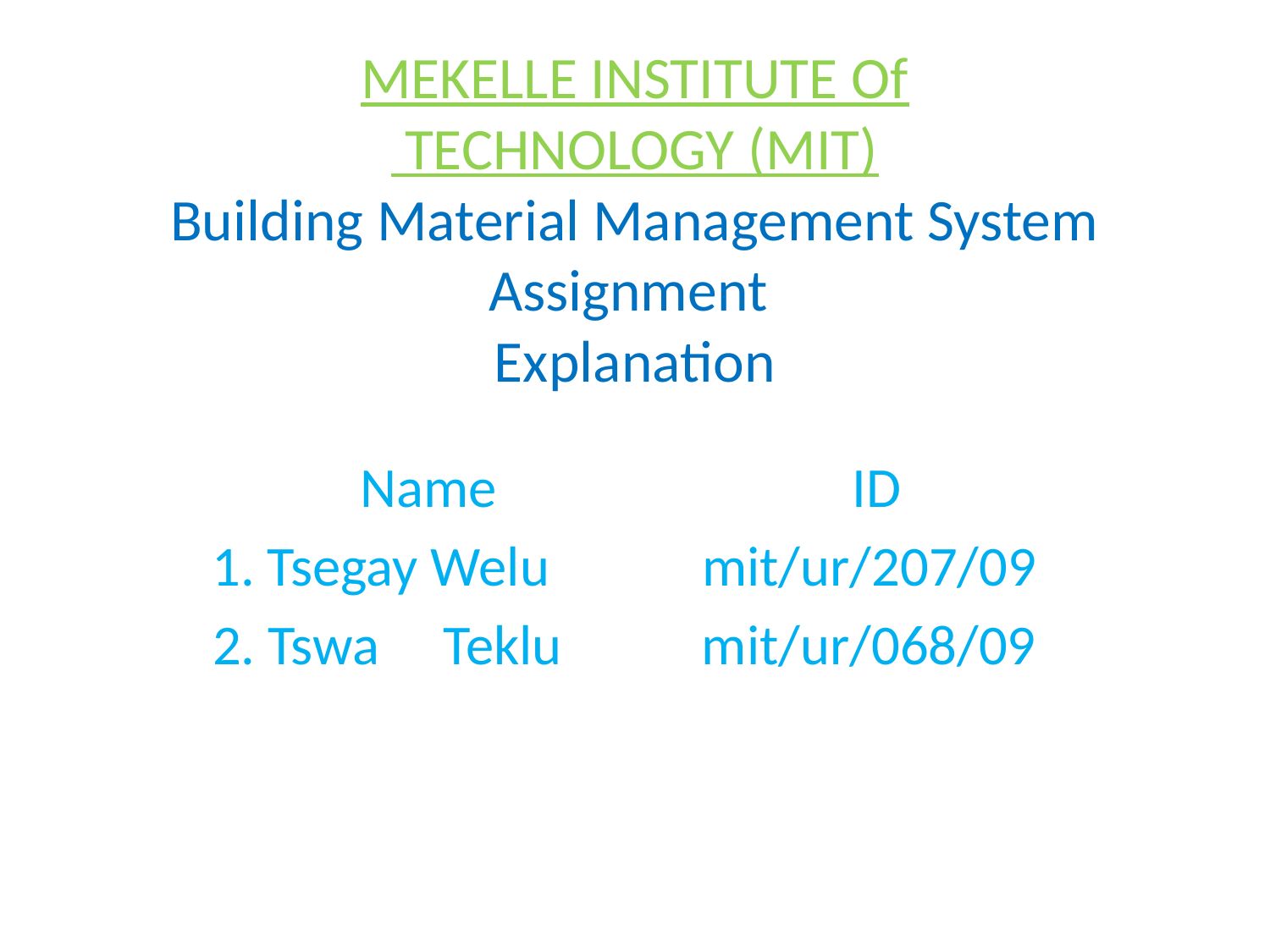

# MEKELLE INSTITUTE Of TECHNOLOGY (MIT) Building Material Management System Assignment Explanation
 Name                            ID
1. Tsegay Welu            mit/ur/207/09
2. Tswa     Teklu           mit/ur/068/09